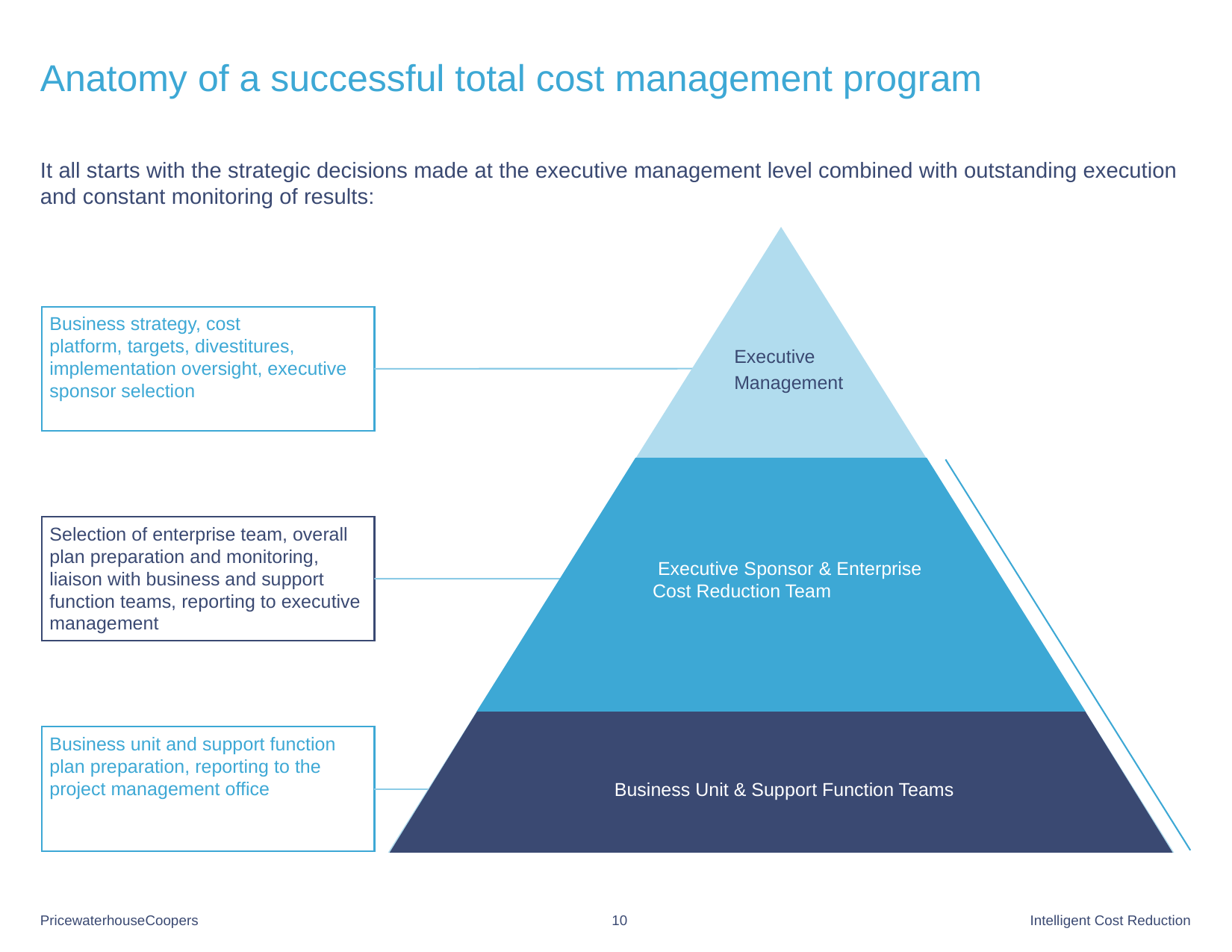

# Anatomy of a successful total cost management program
It all starts with the strategic decisions made at the executive management level combined with outstanding execution and constant monitoring of results:

Business strategy, cost
platform, targets, divestitures, implementation oversight, executive sponsor selection
Executive
Management

Selection of enterprise team, overall plan preparation and monitoring, liaison with business and support function teams, reporting to executive management
 Executive Sponsor & Enterprise Cost Reduction Team
Business unit and support function plan preparation, reporting to the project management office
Business Unit & Support Function Teams
10